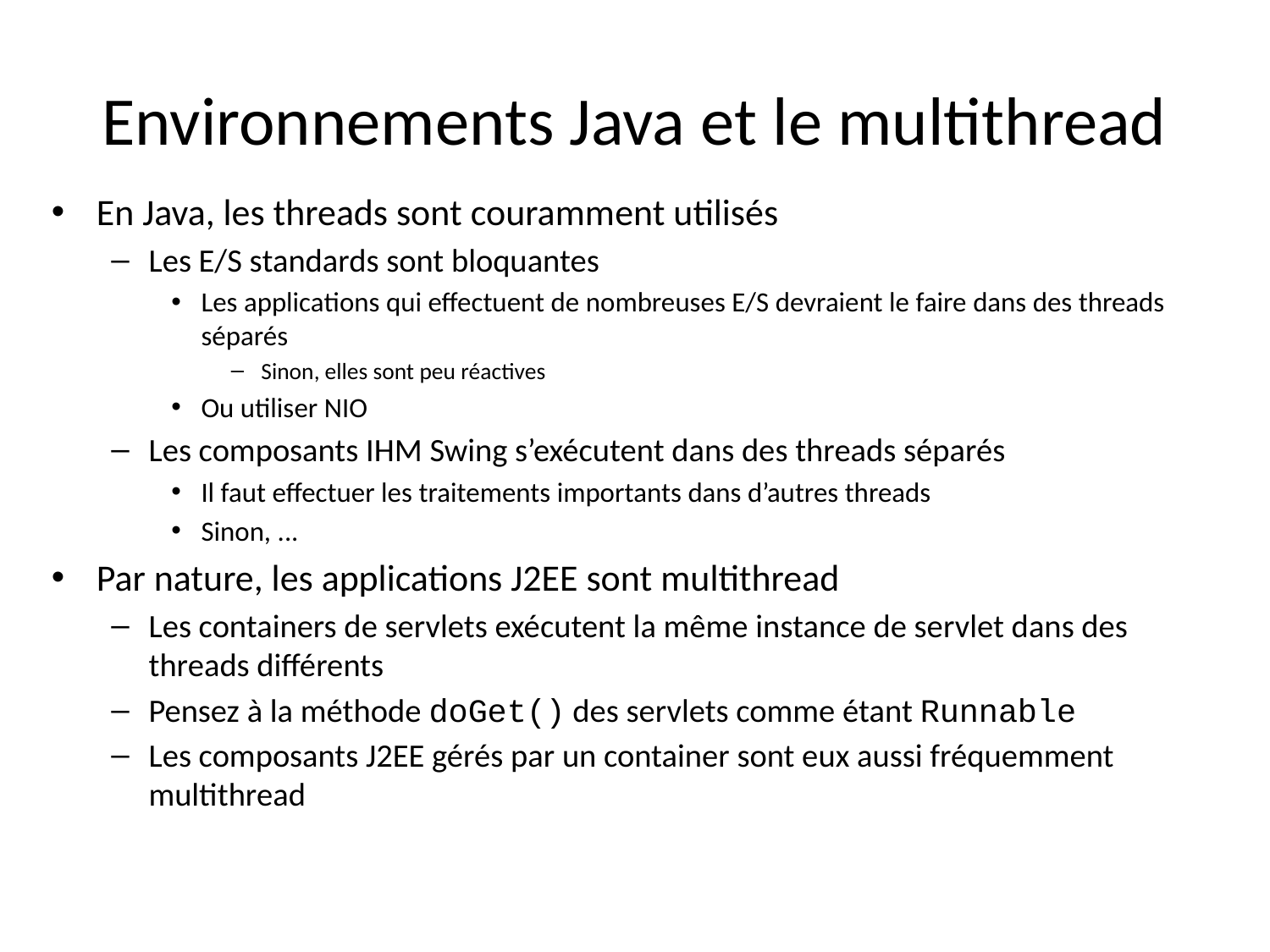

# Environnements Java et le multithread
En Java, les threads sont couramment utilisés
Les E/S standards sont bloquantes
Les applications qui effectuent de nombreuses E/S devraient le faire dans des threads séparés
Sinon, elles sont peu réactives
Ou utiliser NIO
Les composants IHM Swing s’exécutent dans des threads séparés
Il faut effectuer les traitements importants dans d’autres threads
Sinon, ...
Par nature, les applications J2EE sont multithread
Les containers de servlets exécutent la même instance de servlet dans des threads différents
Pensez à la méthode doGet() des servlets comme étant Runnable
Les composants J2EE gérés par un container sont eux aussi fréquemment multithread